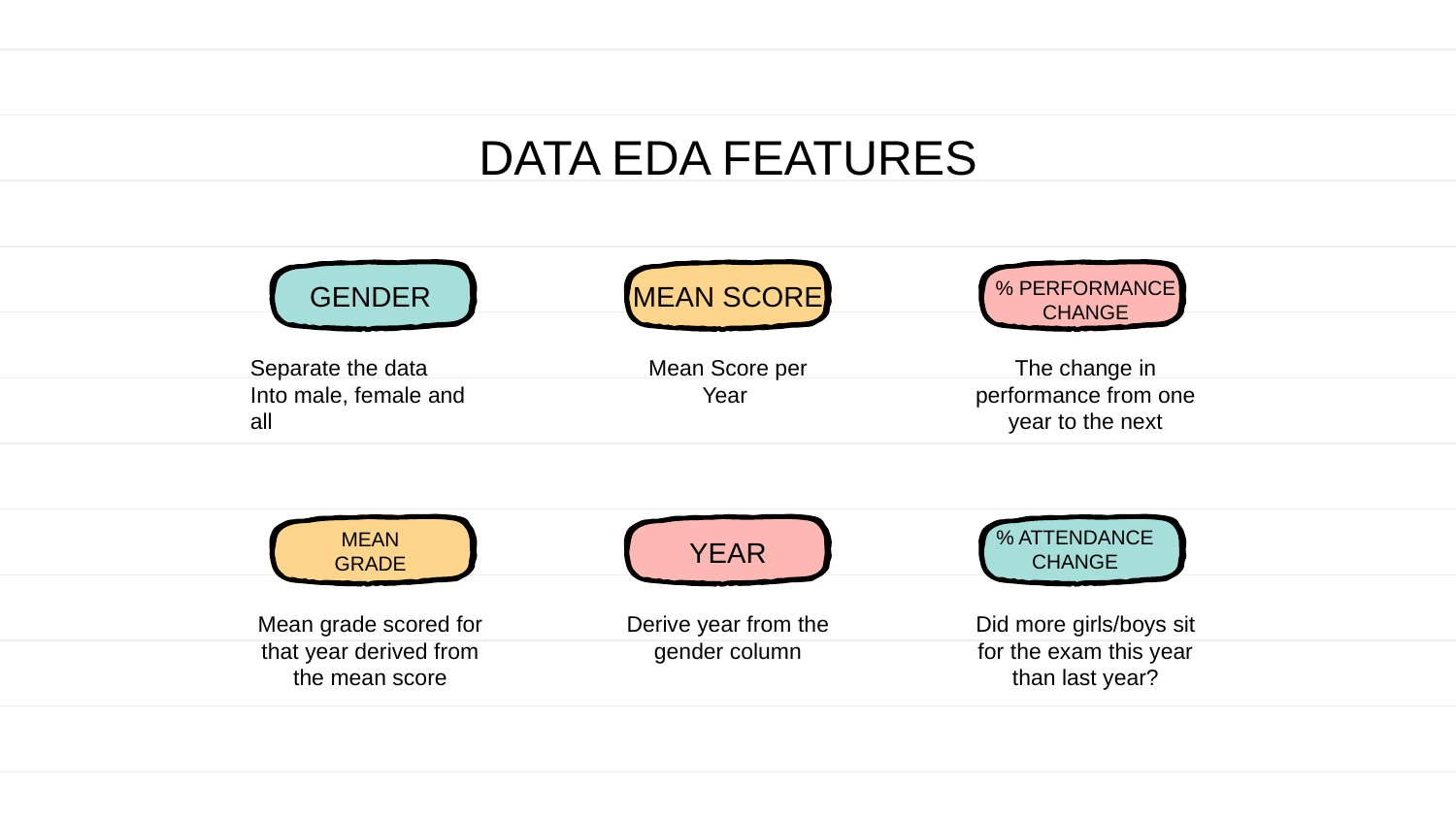

DATA EDA FEATURES
# GENDER
MEAN SCORE
% PERFORMANCE
CHANGE

Separate the data
Into male, female and all
Mean Score per
Year
The change in performance from one year to the next
YEAR
MEAN
GRADE
% ATTENDANCE
CHANGE

Mean grade scored for that year derived from the mean score
Derive year from the gender column
Did more girls/boys sit for the exam this year than last year?